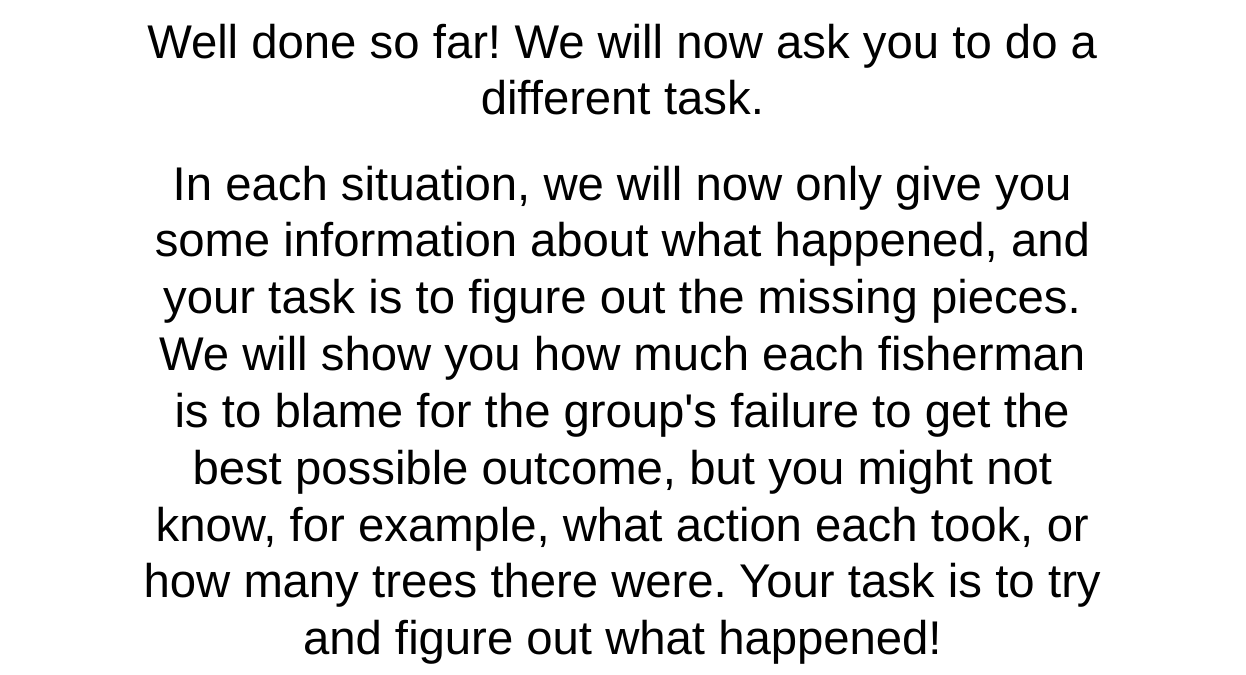

Well done so far! We will now ask you to do a different task.

In each situation, we will now only give you some information about what happened, and your task is to figure out the missing pieces. We will show you how much each fisherman is to blame for the group's failure to get the best possible outcome, but you might not know, for example, what action each took, or how many trees there were. Your task is to try and figure out what happened!